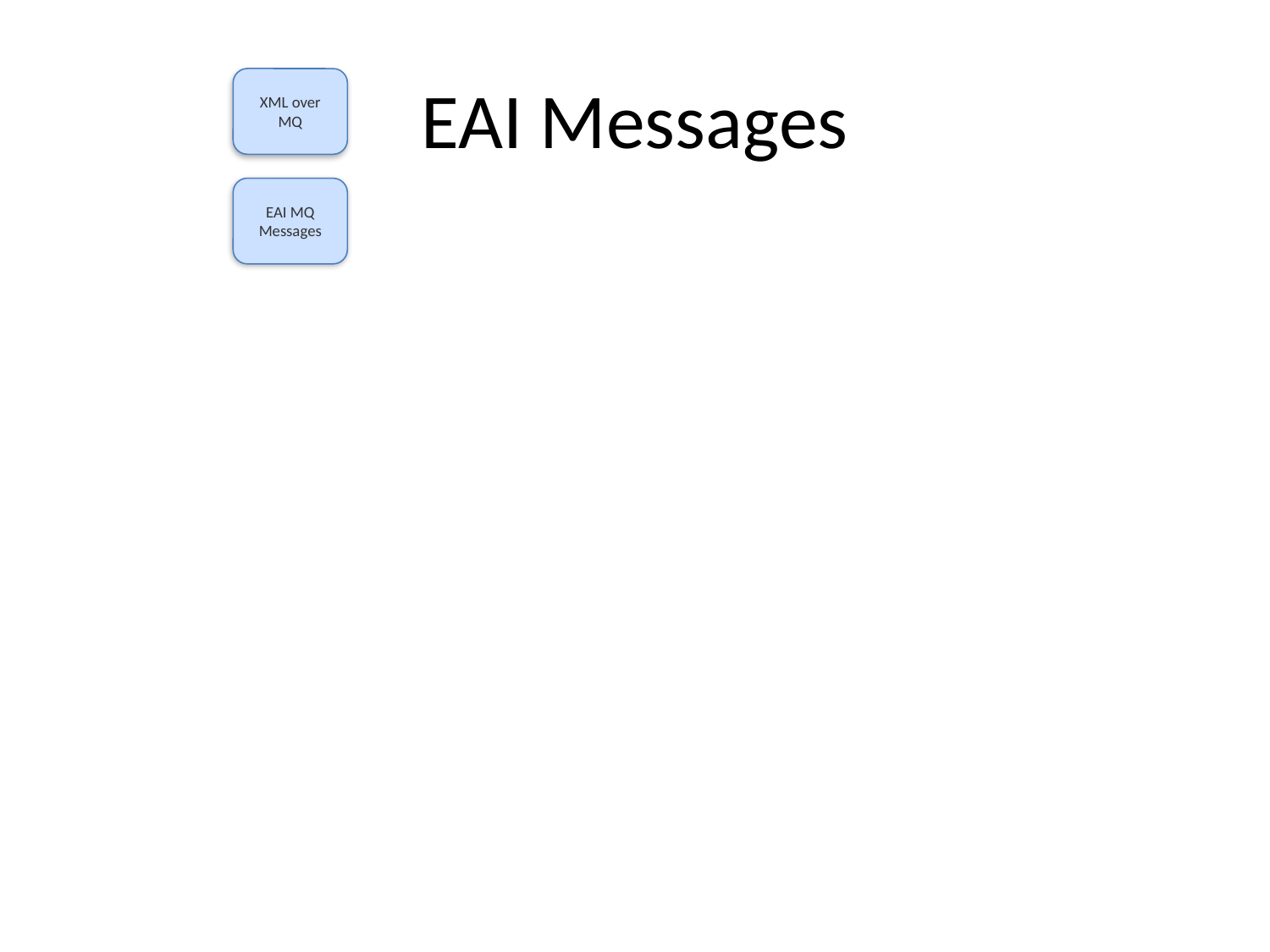

# EAI Messages
XML over MQ
EAI MQ Messages
EAI